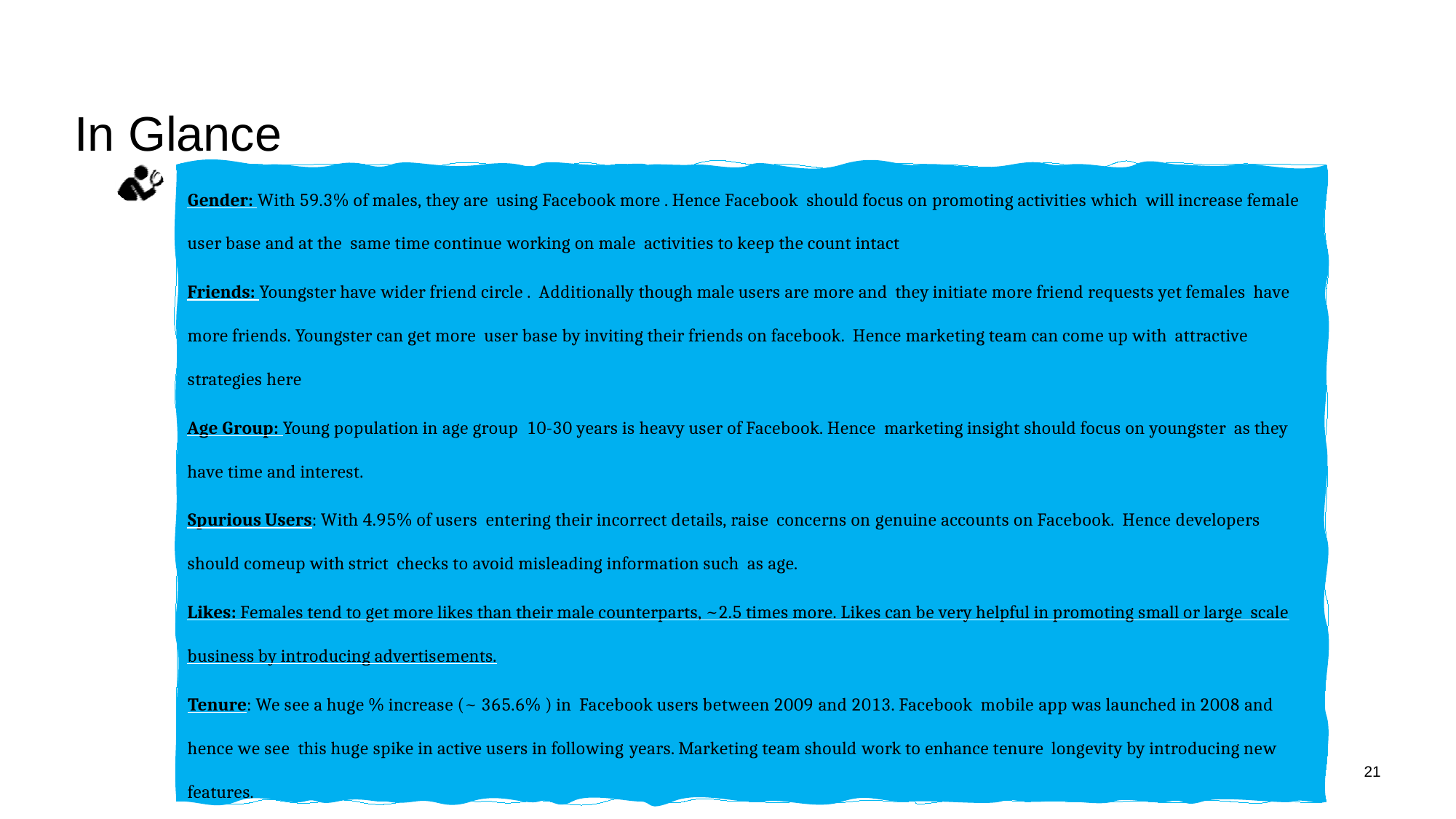

# In Glance

Gender: With 59.3% of males, they are  using Facebook more . Hence Facebook  should focus on promoting activities which  will increase female user base and at the  same time continue working on male  activities to keep the count intact
Friends: Youngster have wider friend circle .  Additionally though male users are more and  they initiate more friend requests yet females  have more friends. Youngster can get more  user base by inviting their friends on facebook.  Hence marketing team can come up with  attractive strategies here
Age Group: Young population in age group  10-30 years is heavy user of Facebook. Hence  marketing insight should focus on youngster  as they have time and interest.
Spurious Users: With 4.95% of users  entering their incorrect details, raise  concerns on genuine accounts on Facebook.  Hence developers should comeup with strict  checks to avoid misleading information such  as age.
Likes: Females tend to get more likes than their male counterparts, ~2.5 times more. Likes can be very helpful in promoting small or large  scale business by introducing advertisements.
Tenure: We see a huge % increase (~ 365.6% ) in  Facebook users between 2009 and 2013. Facebook  mobile app was launched in 2008 and hence we see  this huge spike in active users in following  years. Marketing team should work to enhance tenure  longevity by introducing new features.
21